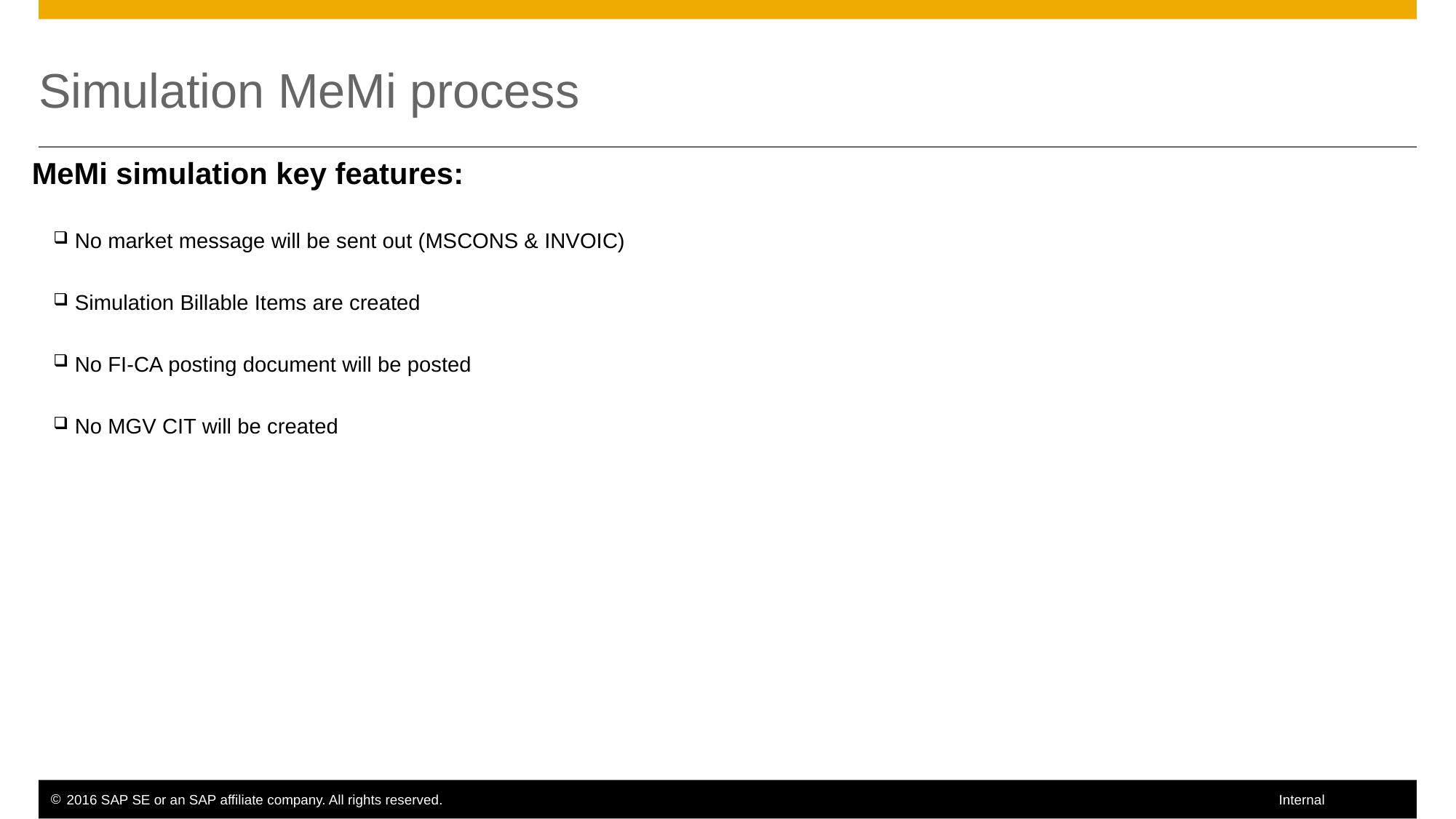

# Simulation MeMi process
MeMi simulation key features:
No market message will be sent out (MSCONS & INVOIC)
Simulation Billable Items are created
No FI-CA posting document will be posted
No MGV CIT will be created